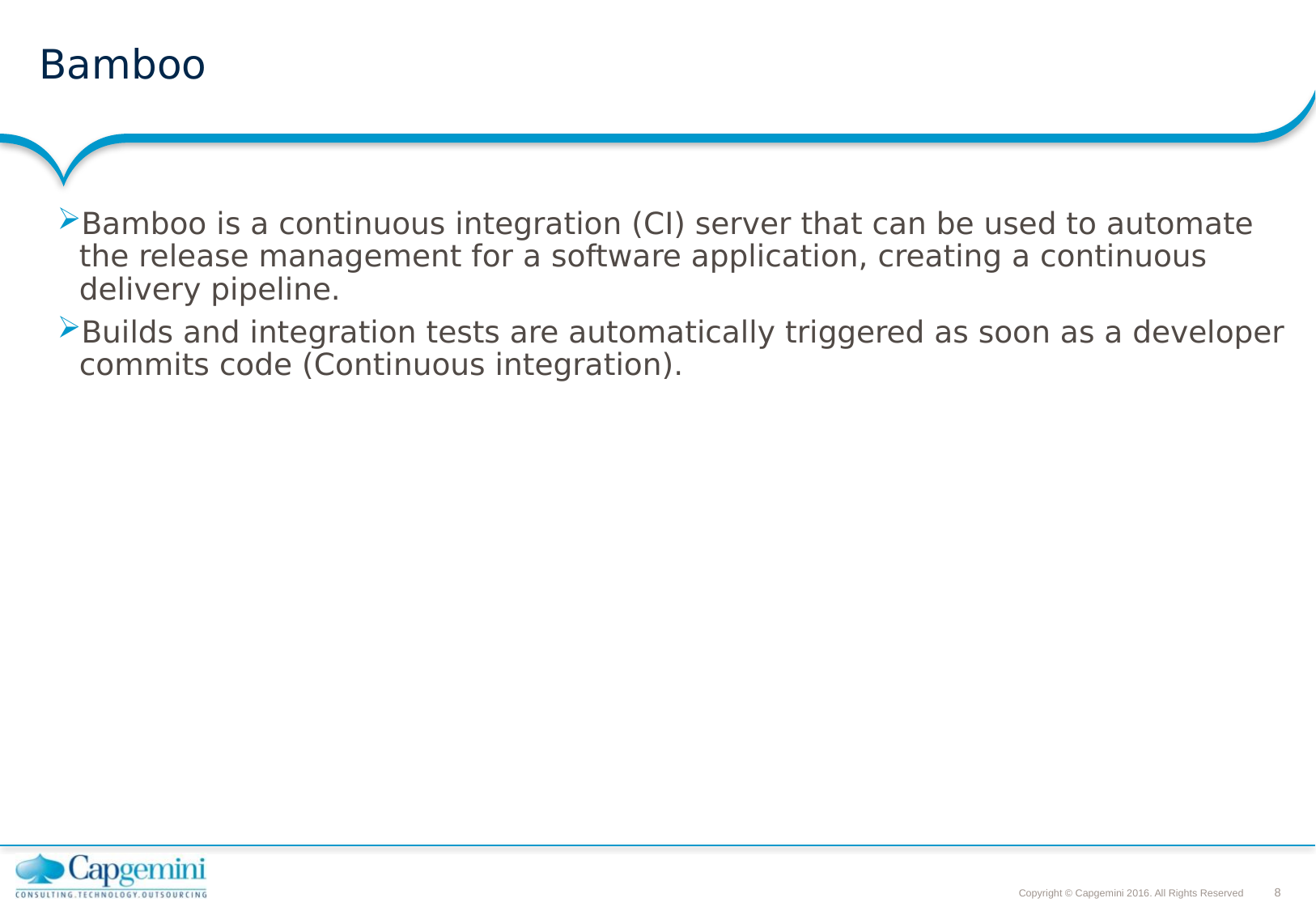

# Bamboo
Bamboo is a continuous integration (CI) server that can be used to automate the release management for a software application, creating a continuous delivery pipeline.
Builds and integration tests are automatically triggered as soon as a developer commits code (Continuous integration).